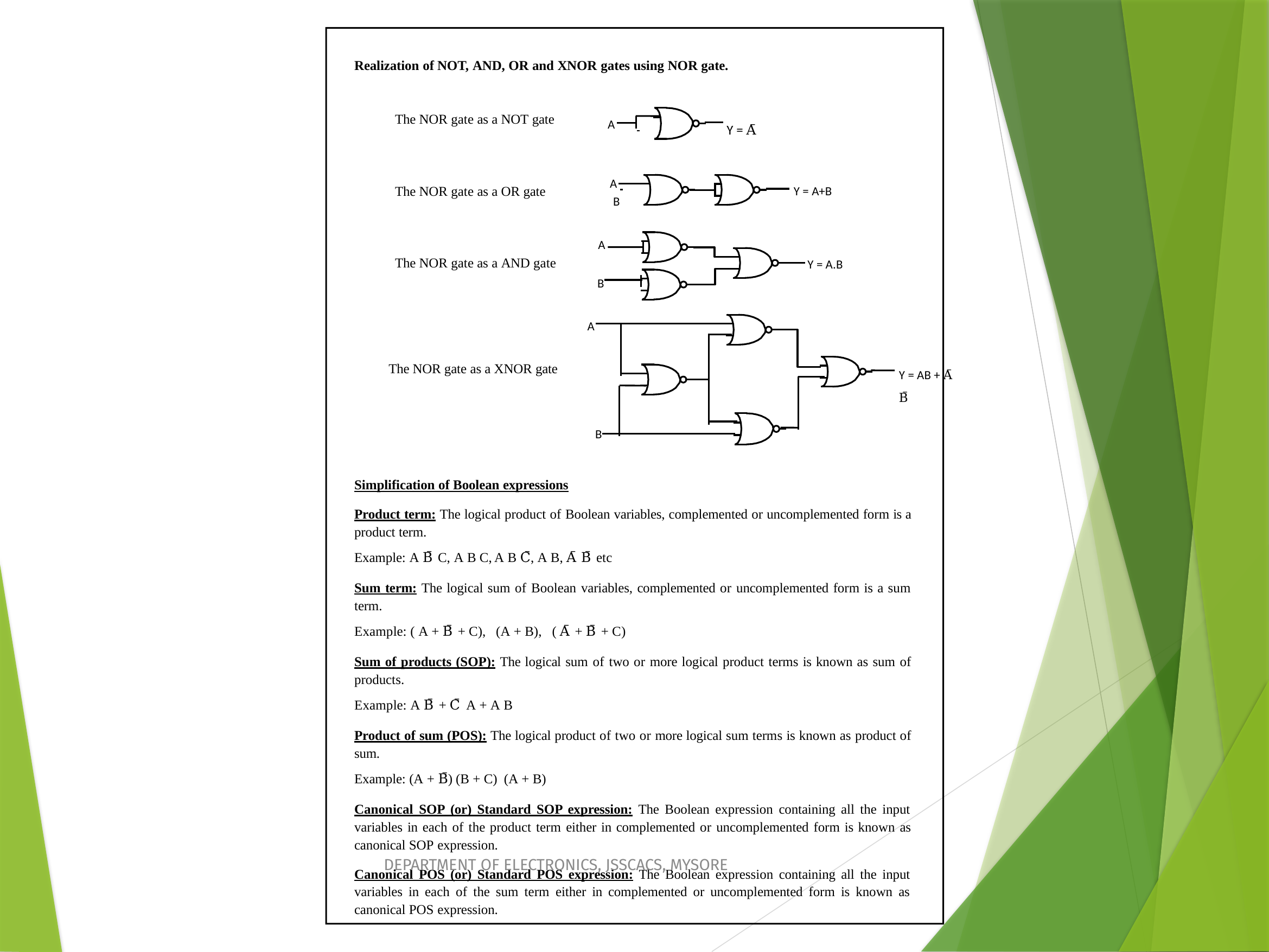

Realization of NOT, AND, OR and XNOR gates using NOR gate.

The NOR gate as a NOT gate
Y = A̅
A

A
The NOR gate as a OR gate
Y = A+B

B

A
The NOR gate as a AND gate
Y = A.B
B

A

The NOR gate as a XNOR gate
Y = AB + A̅ B̅
B

Simplification of Boolean expressions
Product term: The logical product of Boolean variables, complemented or uncomplemented form is a  product term.
Example: A B̅ C, A B C, A B C̅, A B, A̅ B̅ etc
Sum term: The logical sum of Boolean variables, complemented or uncomplemented form is a sum  term.
Example: ( A + B̅ + C),   (A + B),   ( A̅ + B̅ + C)
Sum of products (SOP): The logical sum of two or more logical product terms is known as sum of  products.
Example: A B̅ + C̅ A + A B
Product of sum (POS): The logical product of two or more logical sum terms is known as product of  sum.
Example: (A + B̅) (B + C) (A + B)
Canonical SOP (or) Standard SOP expression: The Boolean expression containing all the input  variables in each of the product term either in complemented or uncomplemented form is known as  canonical SOP expression.
Canonical POS (or) Standard POS expression: The Boolean expression containing all the input  variables in each of the sum term either in complemented or uncomplemented form is known as  canonical POS expression.
DEPARTMENT OF ELECTRONICS, JSSCACS, MYSORE
Page 36